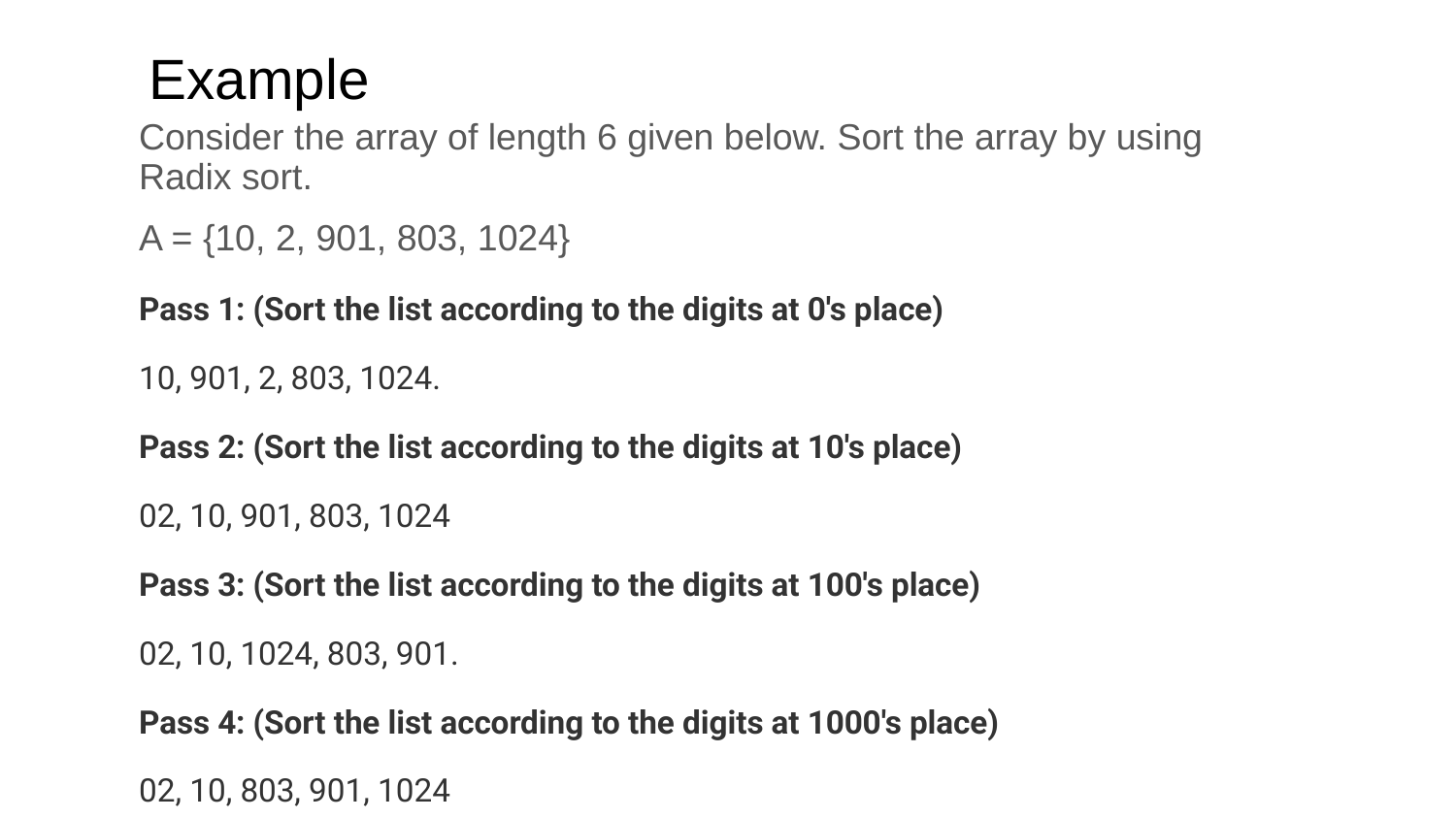

# Example
Consider the array of length 6 given below. Sort the array by using Radix sort.
A = {10, 2, 901, 803, 1024}
Pass 1: (Sort the list according to the digits at 0's place)
10, 901, 2, 803, 1024.
Pass 2: (Sort the list according to the digits at 10's place)
02, 10, 901, 803, 1024
Pass 3: (Sort the list according to the digits at 100's place)
02, 10, 1024, 803, 901.
Pass 4: (Sort the list according to the digits at 1000's place)
02, 10, 803, 901, 1024